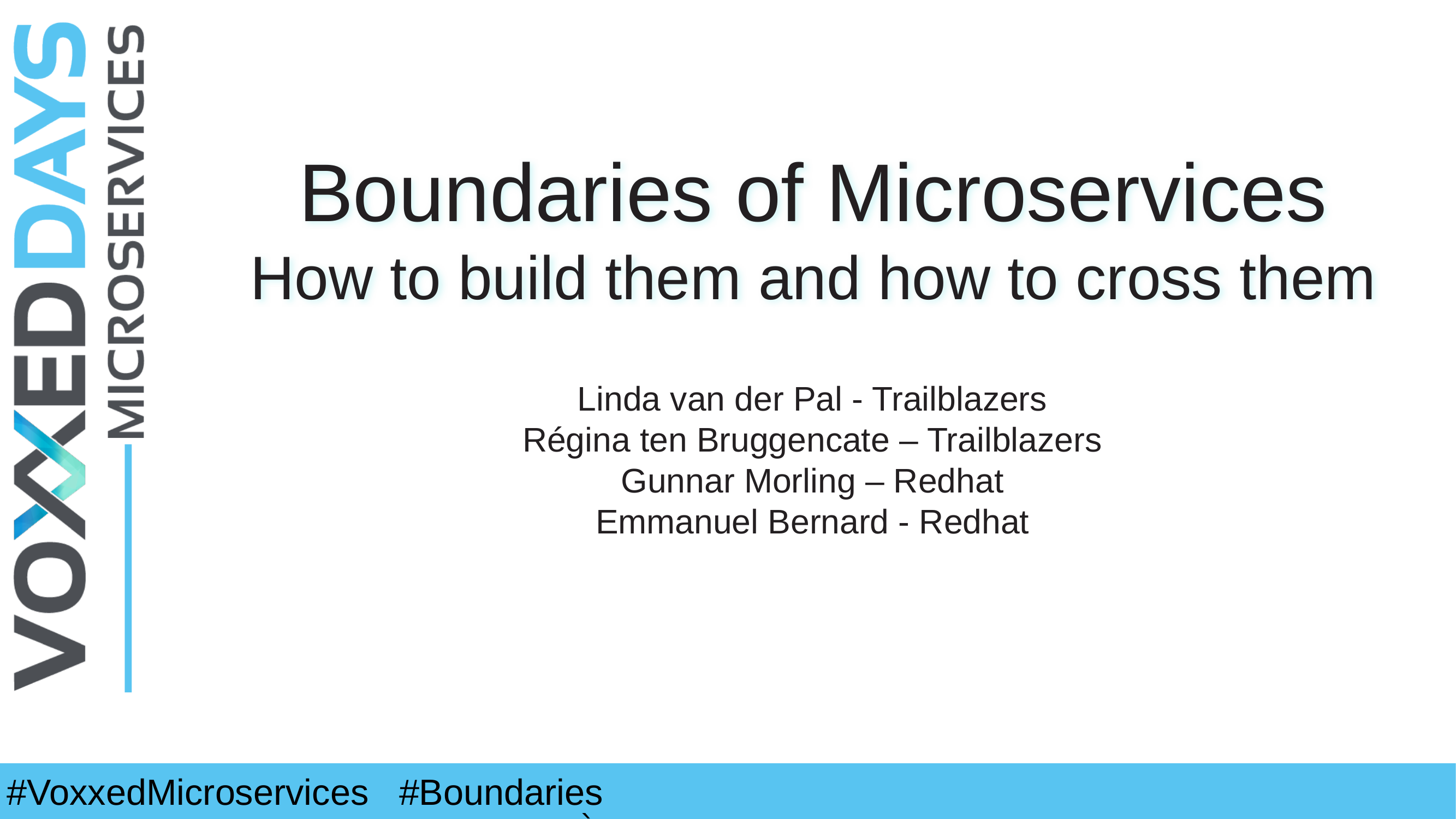

# Boundaries of Microservices How to build them and how to cross them
Linda van der Pal - Trailblazers
Régina ten Bruggencate – Trailblazers
Gunnar Morling – Redhat
Emmanuel Bernard - Redhat
`